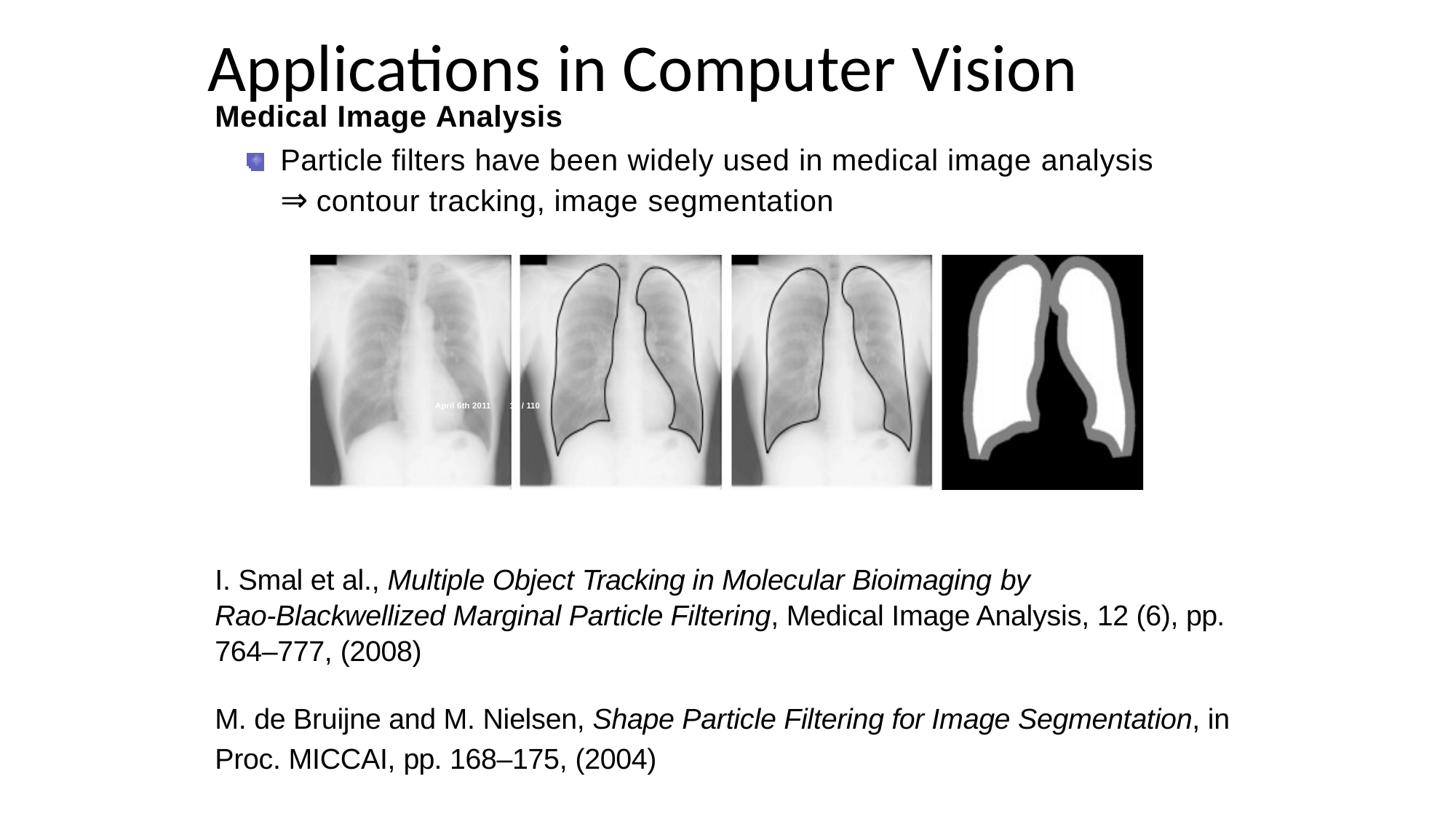

# Applications in Computer Vision
Medical Image Analysis
Particle filters have been widely used in medical image analysis
⇒ contour tracking, image segmentation

Désiré Sidibé (Le2i)
April 6th 2011
17 / 110
I. Smal et al., Multiple Object Tracking in Molecular Bioimaging by
Rao-Blackwellized Marginal Particle Filtering, Medical Image Analysis, 12 (6), pp.  764–777, (2008)
M. de Bruijne and M. Nielsen, Shape Particle Filtering for Image Segmentation, in  Proc. MICCAI, pp. 168–175, (2004)
Module Image - I2S